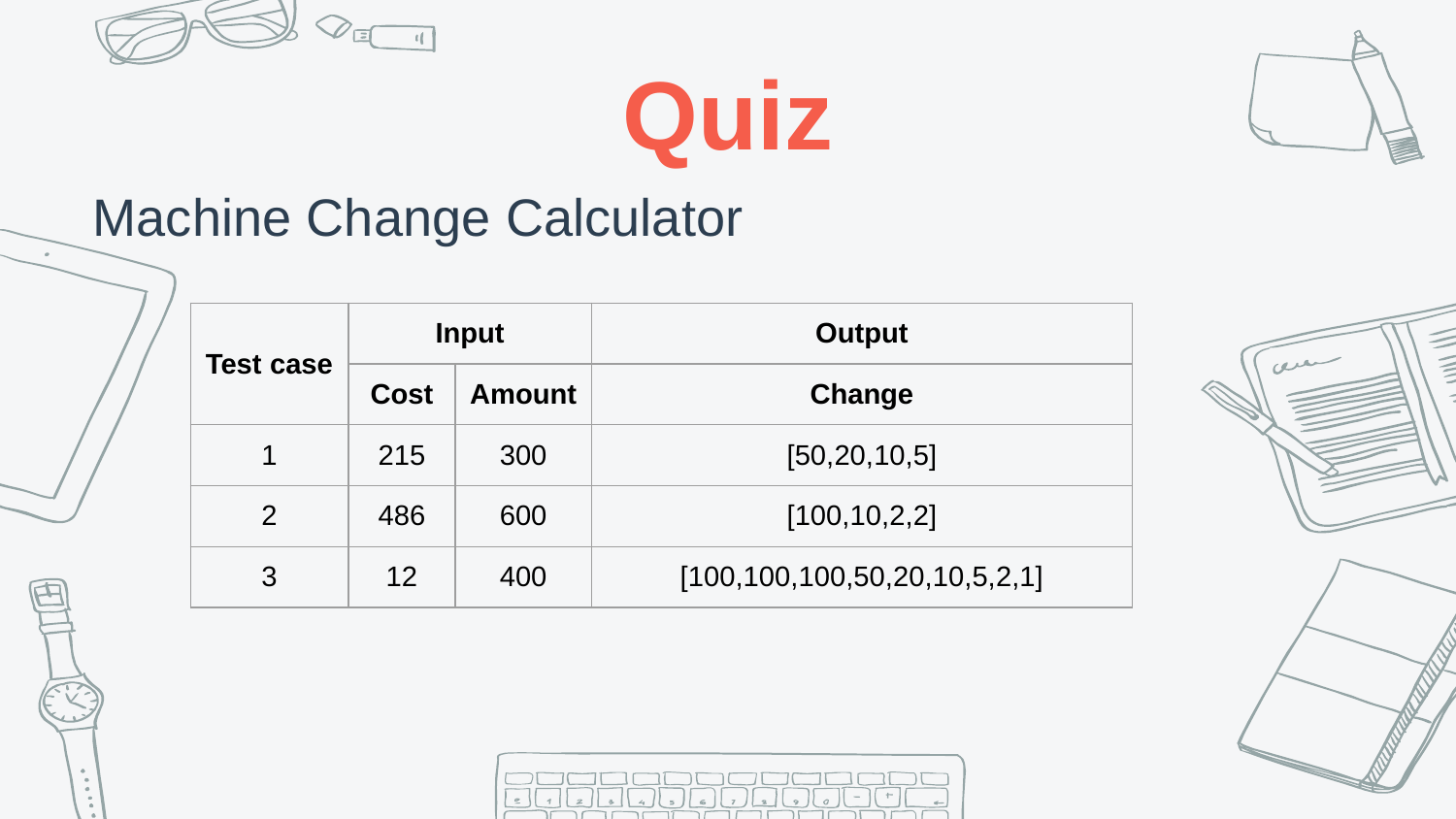

Quiz
Machine Change Calculator

| Test case | Input |  | Output |
| --- | --- | --- | --- |
|  | Cost | Amount | Change |
| 1 | 215 | 300 | [50,20,10,5] |
| 2 | 486 | 600 | [100,10,2,2] |
| 3 | 12 | 400 | [100,100,100,50,20,10,5,2,1] |